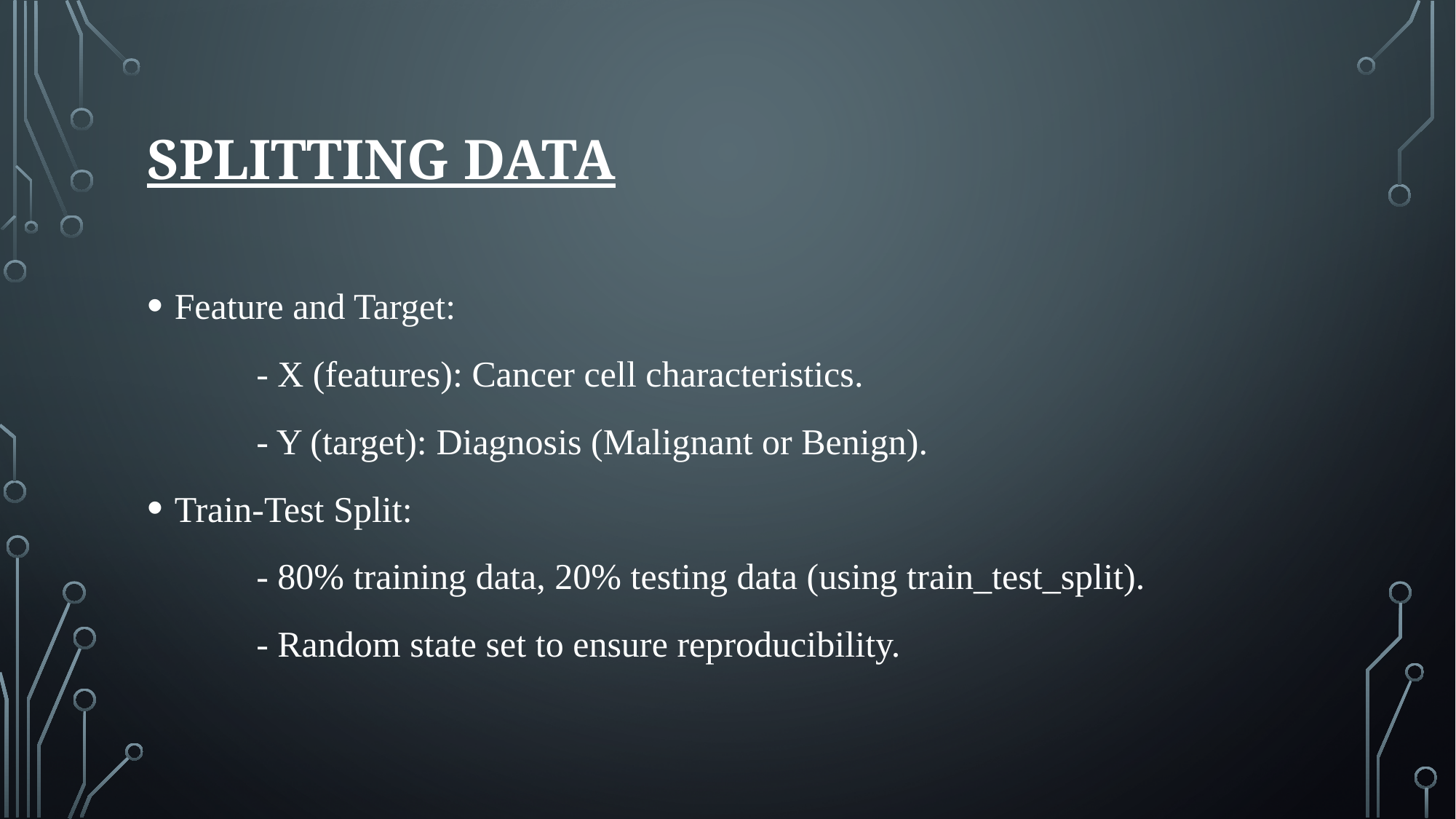

# Splitting data
Feature and Target:
	- X (features): Cancer cell characteristics.
	- Y (target): Diagnosis (Malignant or Benign).
Train-Test Split:
	- 80% training data, 20% testing data (using train_test_split).
	- Random state set to ensure reproducibility.